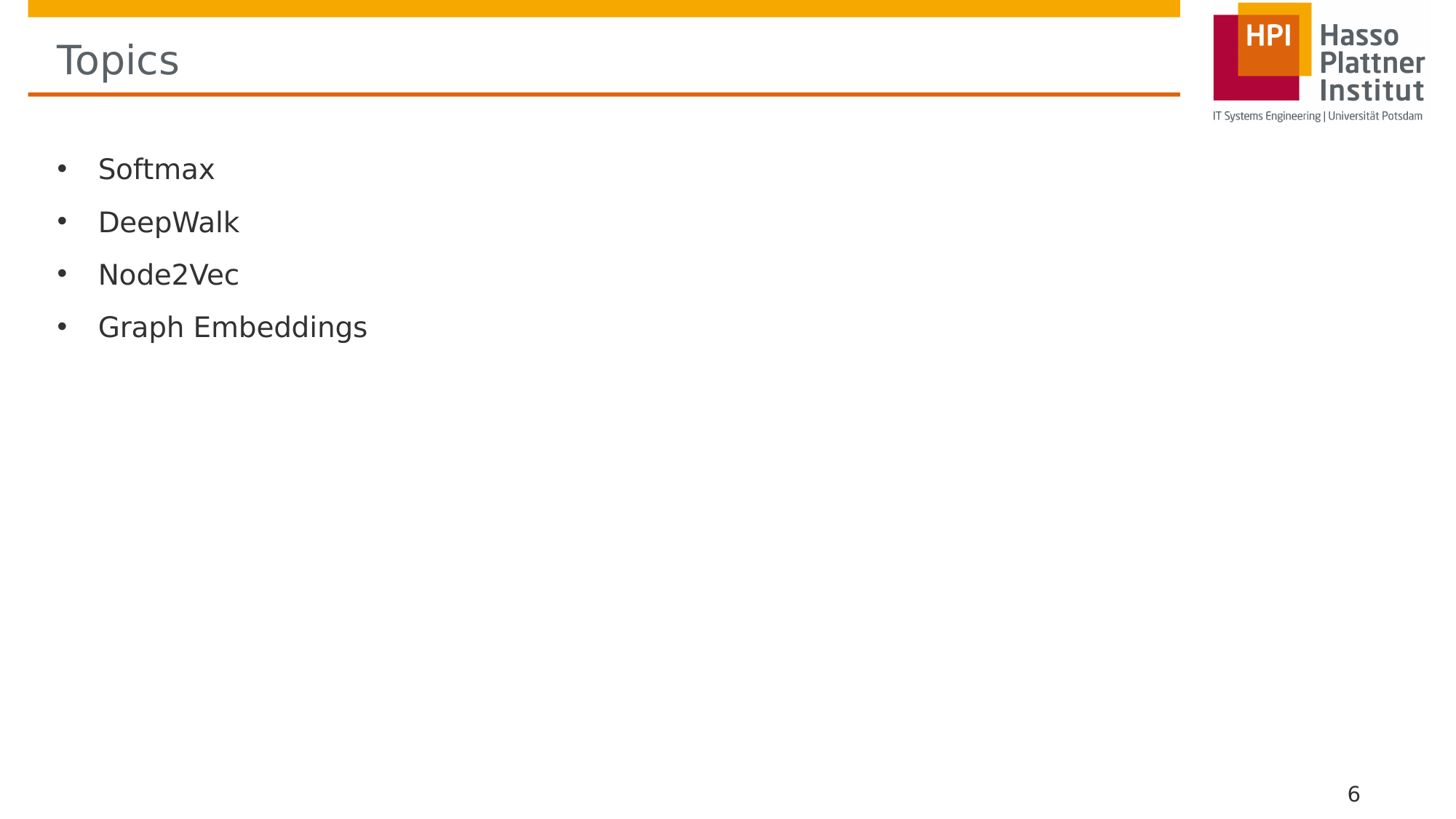

# Topics
Softmax
DeepWalk
Node2Vec
Graph Embeddings
6